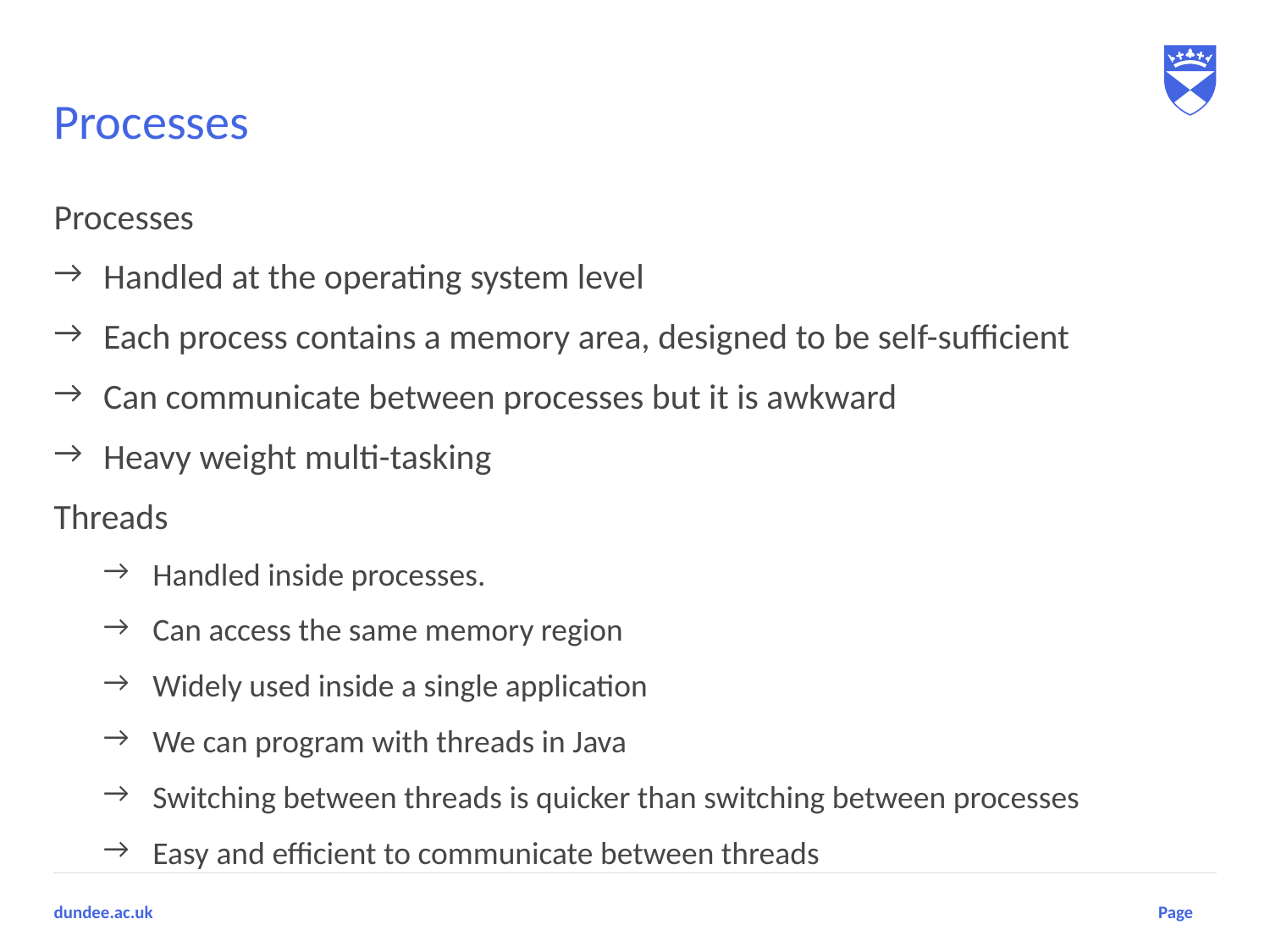

# Processes
Processes
Handled at the operating system level
Each process contains a memory area, designed to be self-sufficient
Can communicate between processes but it is awkward
Heavy weight multi-tasking
Threads
Handled inside processes.
Can access the same memory region
Widely used inside a single application
We can program with threads in Java
Switching between threads is quicker than switching between processes
Easy and efficient to communicate between threads